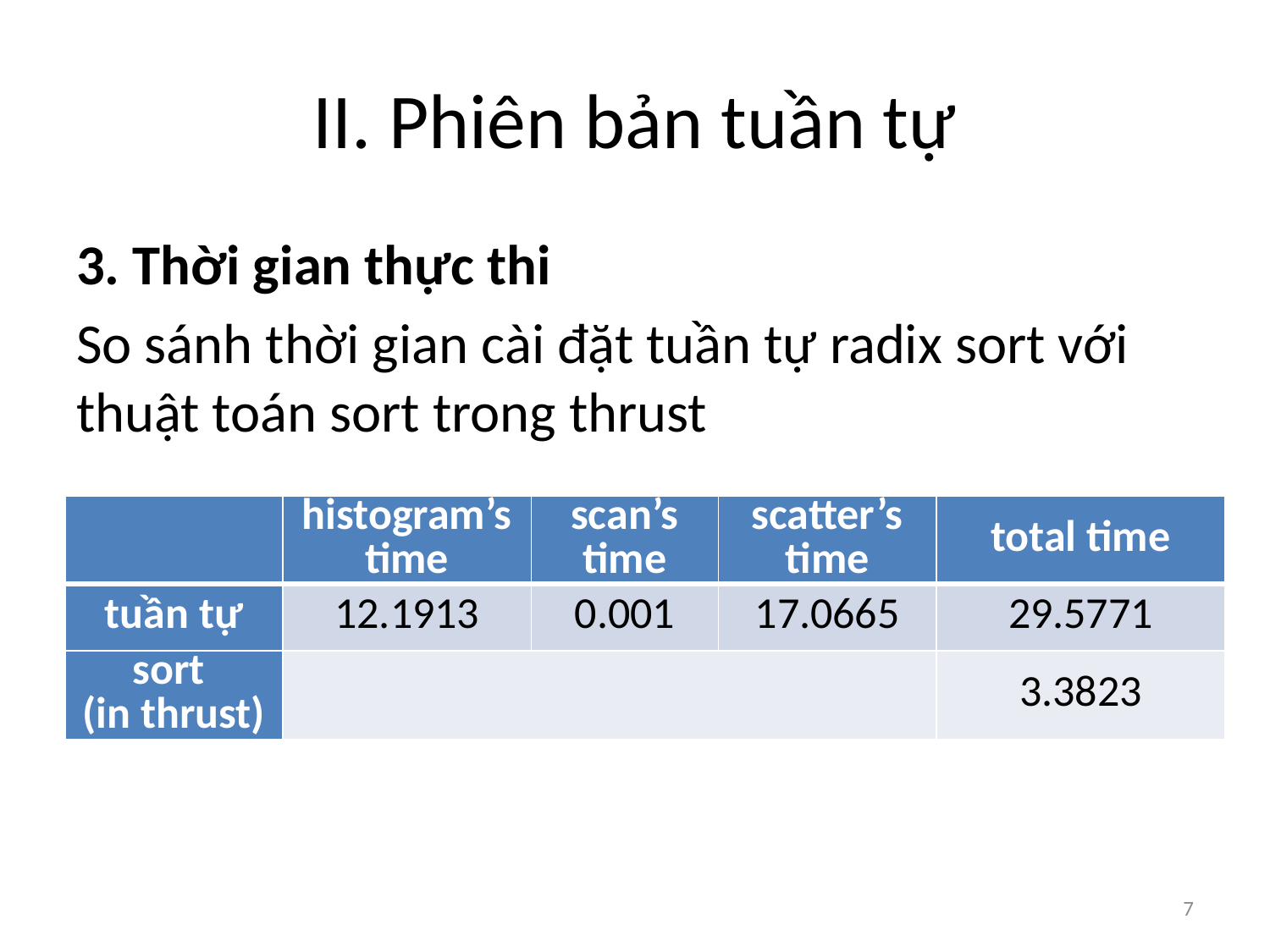

# II. Phiên bản tuần tự
3. Thời gian thực thi
So sánh thời gian cài đặt tuần tự radix sort với thuật toán sort trong thrust

|  | histogram’s time | scan’s time | scatter’s time | total time |
| --- | --- | --- | --- | --- |
| tuần tự | 12.1913 | 0.001 | 17.0665 | 29.5771 |
| sort (in thrust) |  |  |  | 3.3823 |
7